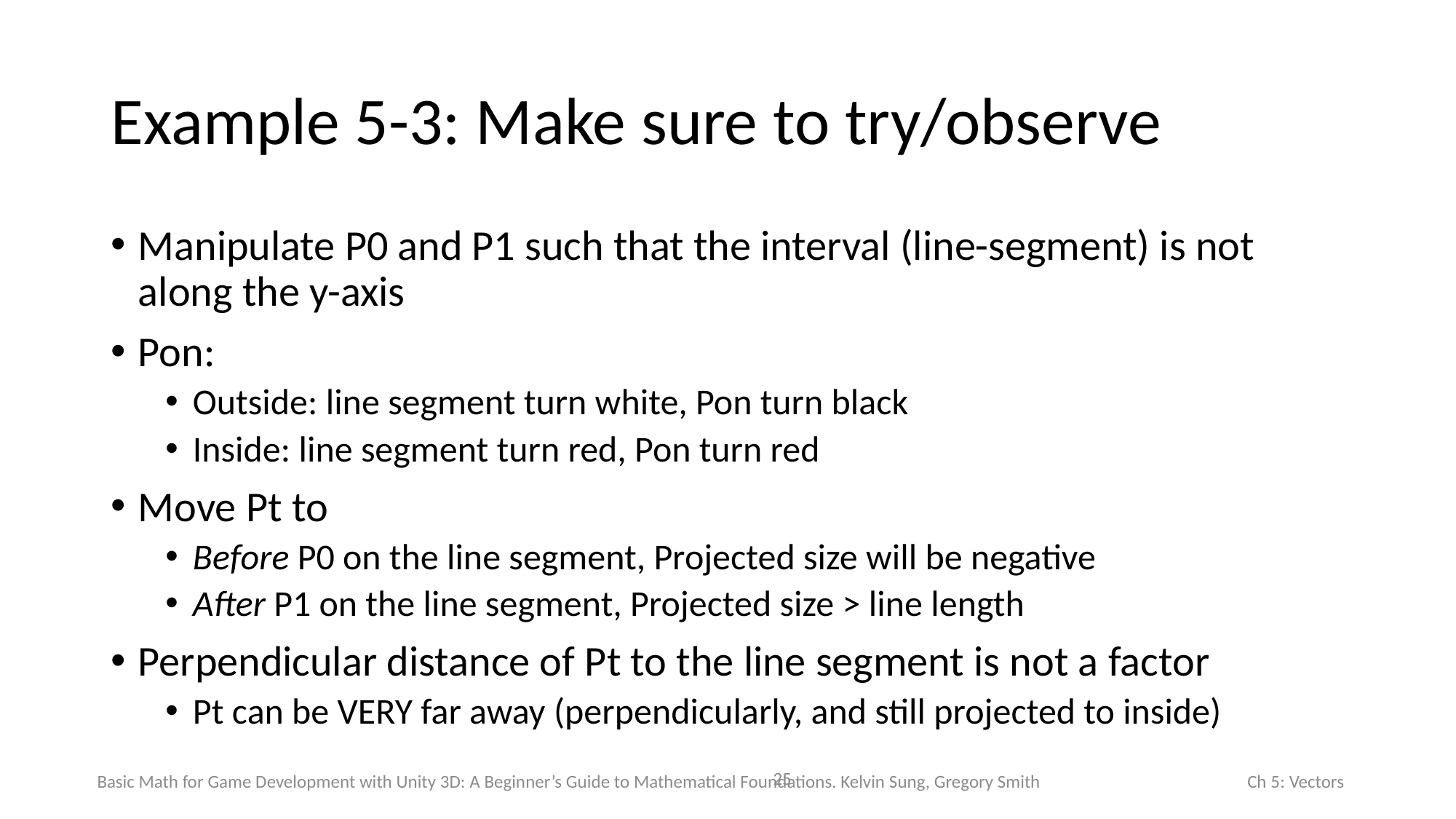

# Example 5-3: Make sure to try/observe
Manipulate P0 and P1 such that the interval (line-segment) is not along the y-axis
Pon:
Outside: line segment turn white, Pon turn black
Inside: line segment turn red, Pon turn red
Move Pt to
Before P0 on the line segment, Projected size will be negative
After P1 on the line segment, Projected size > line length
Perpendicular distance of Pt to the line segment is not a factor
Pt can be VERY far away (perpendicularly, and still projected to inside)